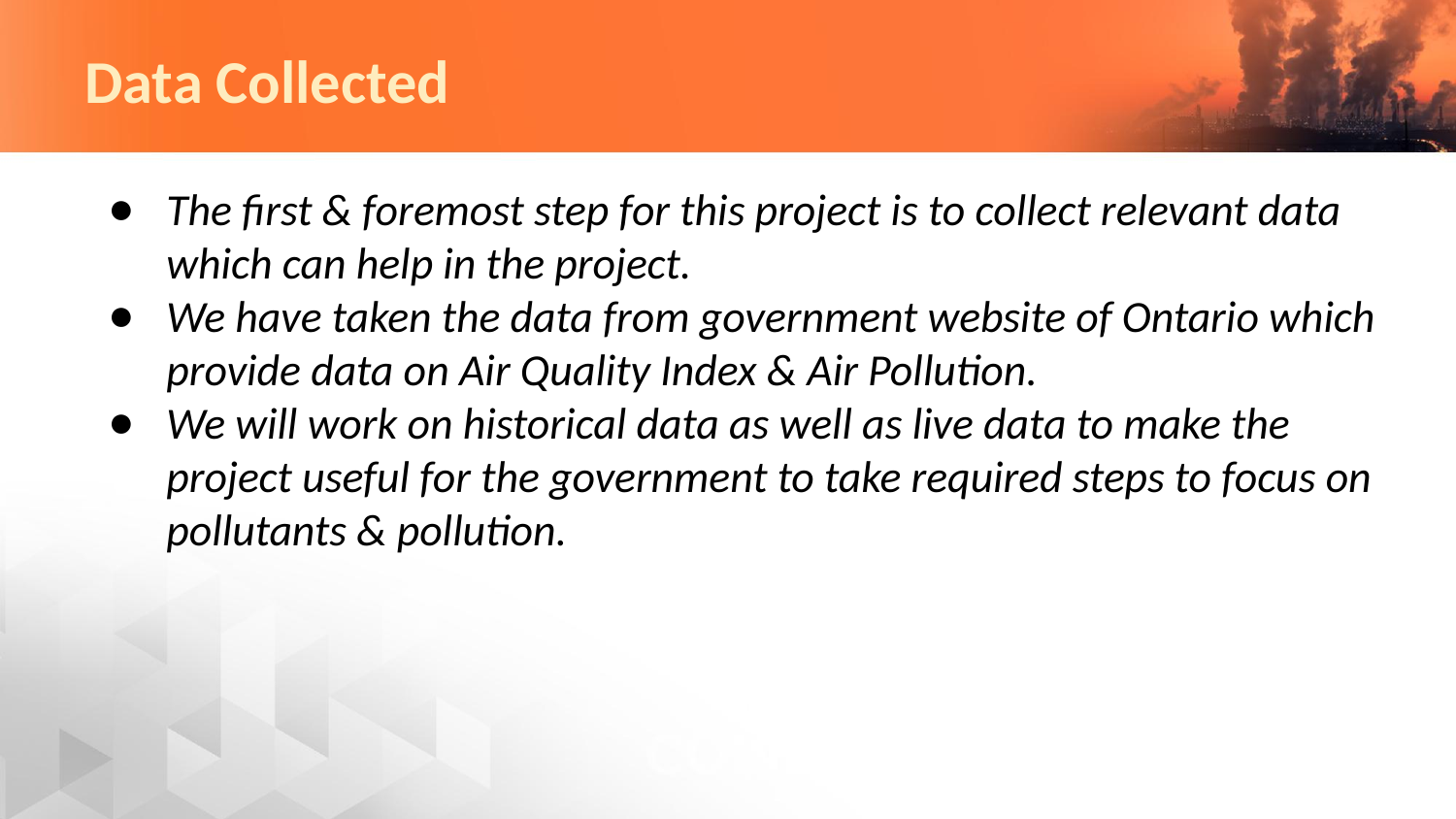

# Data Collected
The first & foremost step for this project is to collect relevant data which can help in the project.
We have taken the data from government website of Ontario which provide data on Air Quality Index & Air Pollution.
We will work on historical data as well as live data to make the project useful for the government to take required steps to focus on pollutants & pollution.